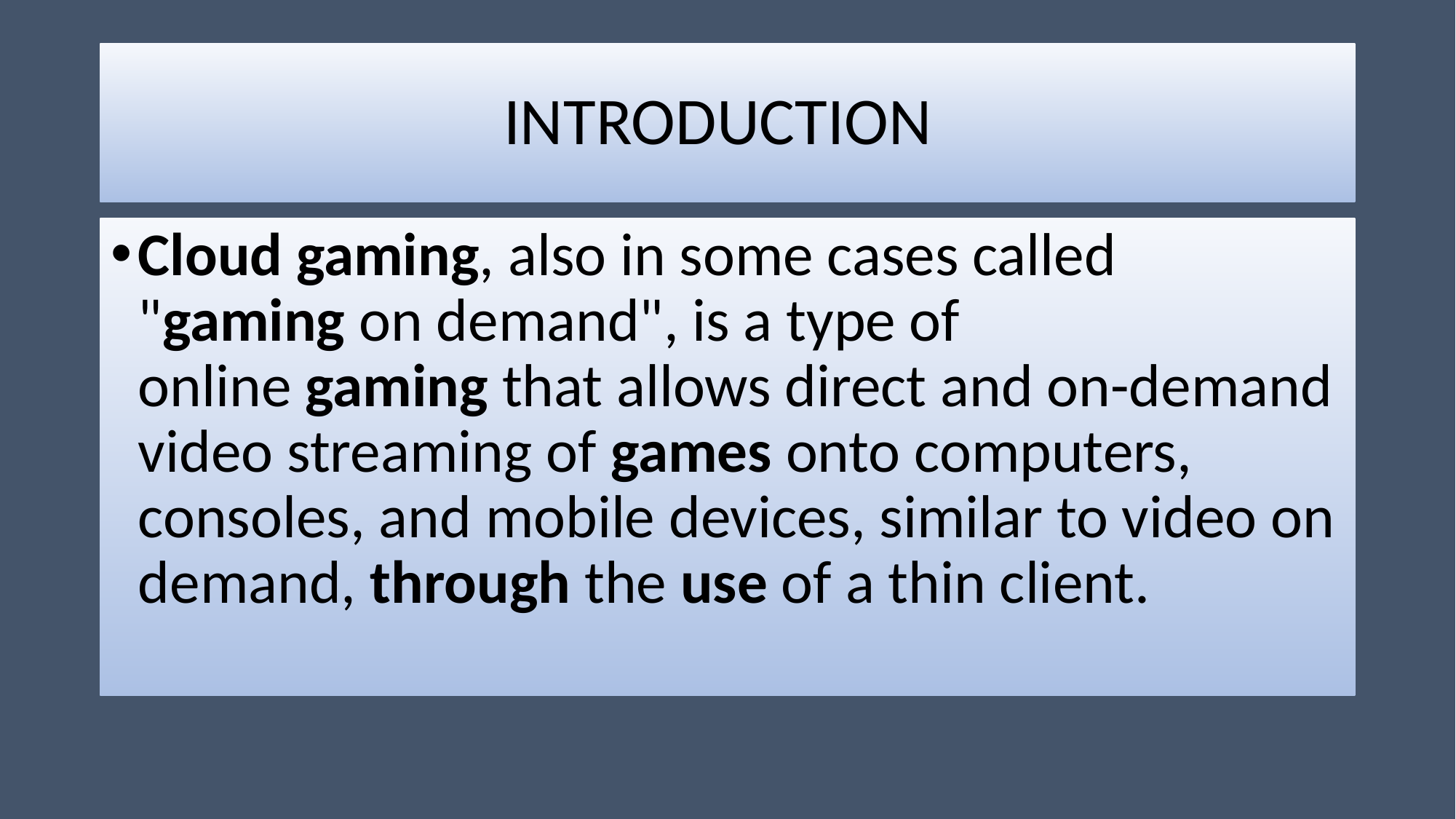

# INTRODUCTION
Cloud gaming, also in some cases called "gaming on demand", is a type of online gaming that allows direct and on-demand video streaming of games onto computers, consoles, and mobile devices, similar to video on demand, through the use of a thin client.